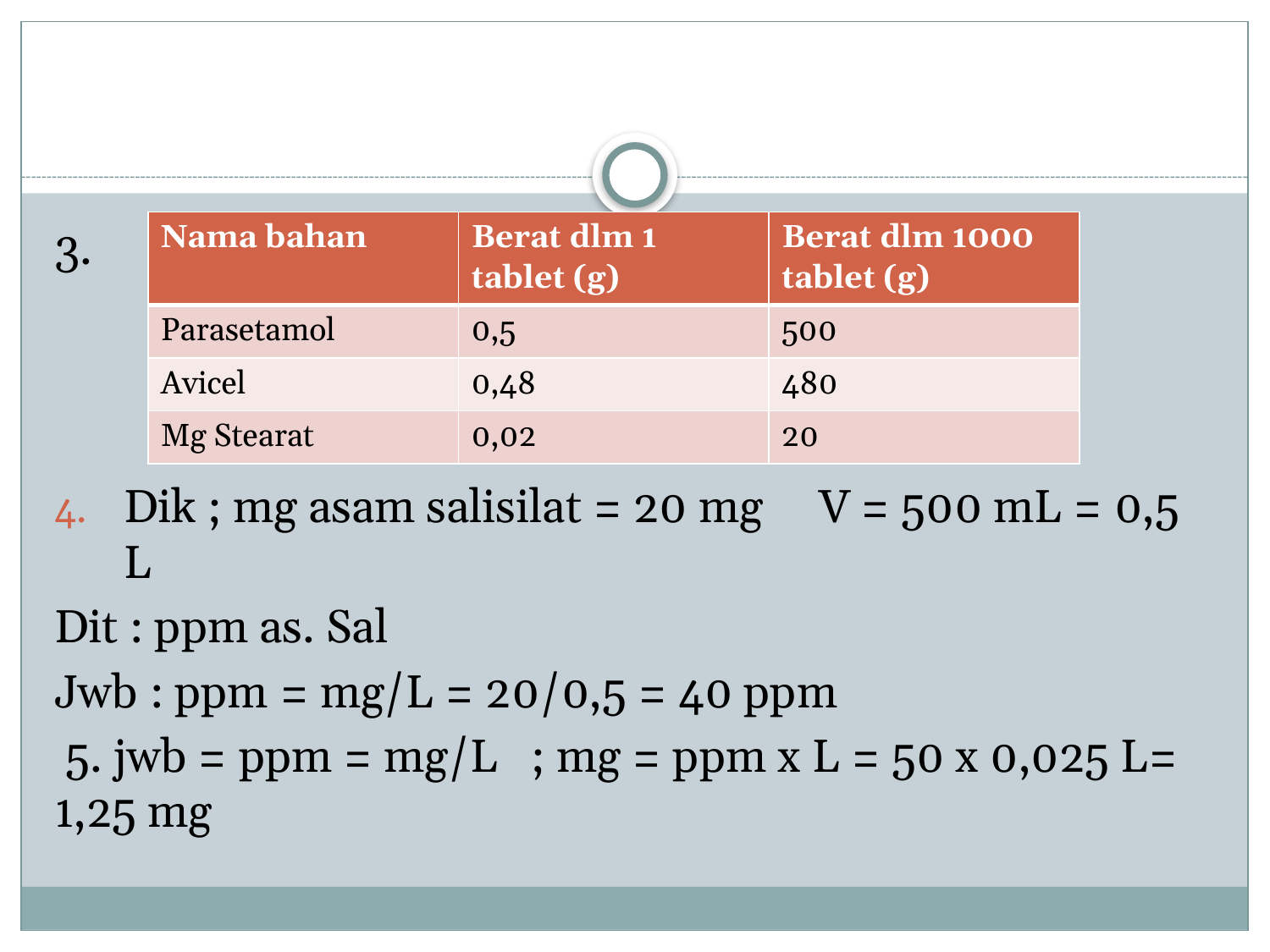

#
3.

Dik ; mg asam salisilat = 20 mg     V = 500 mL = 0,5 L
Dit : ppm as. Sal
Jwb : ppm = mg/L = 20/0,5 = 40 ppm
 5. jwb = ppm = mg/L   ; mg = ppm x L = 50 x 0,025 L= 1,25 mg
| Nama bahan | Berat dlm 1 tablet (g) | Berat dlm 1000 tablet (g) |
| --- | --- | --- |
| Parasetamol | 0,5 | 500 |
| Avicel | 0,48 | 480 |
| Mg Stearat | 0,02 | 20 |